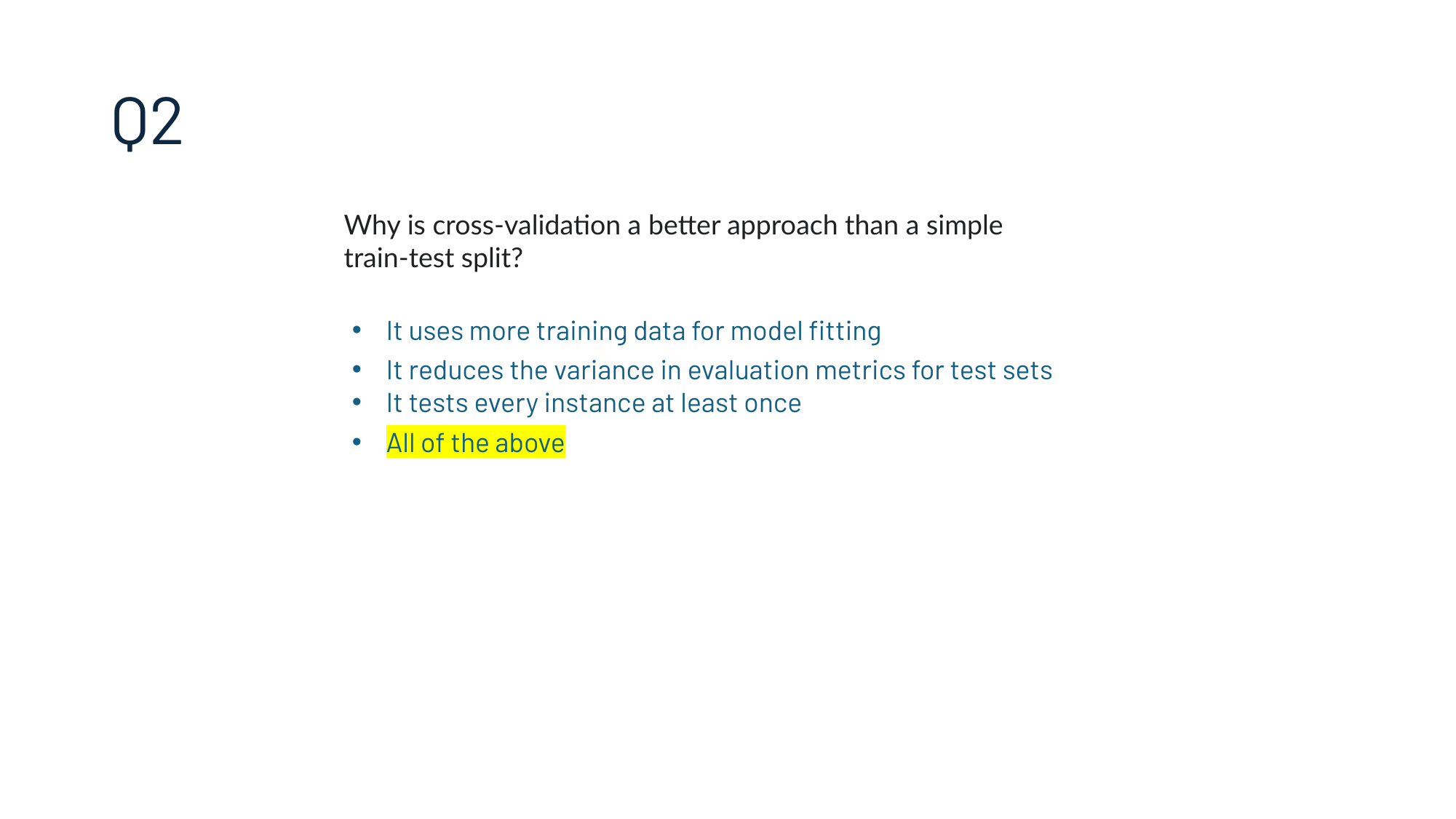

# Q2
Why is cross-validation a better approach than a simple train-test split?
|  | It uses more training data for model fitting |
| --- | --- |
|  | It reduces the variance in evaluation metrics for test sets It tests every instance at least once |
|  | All of the above |
|  |  |